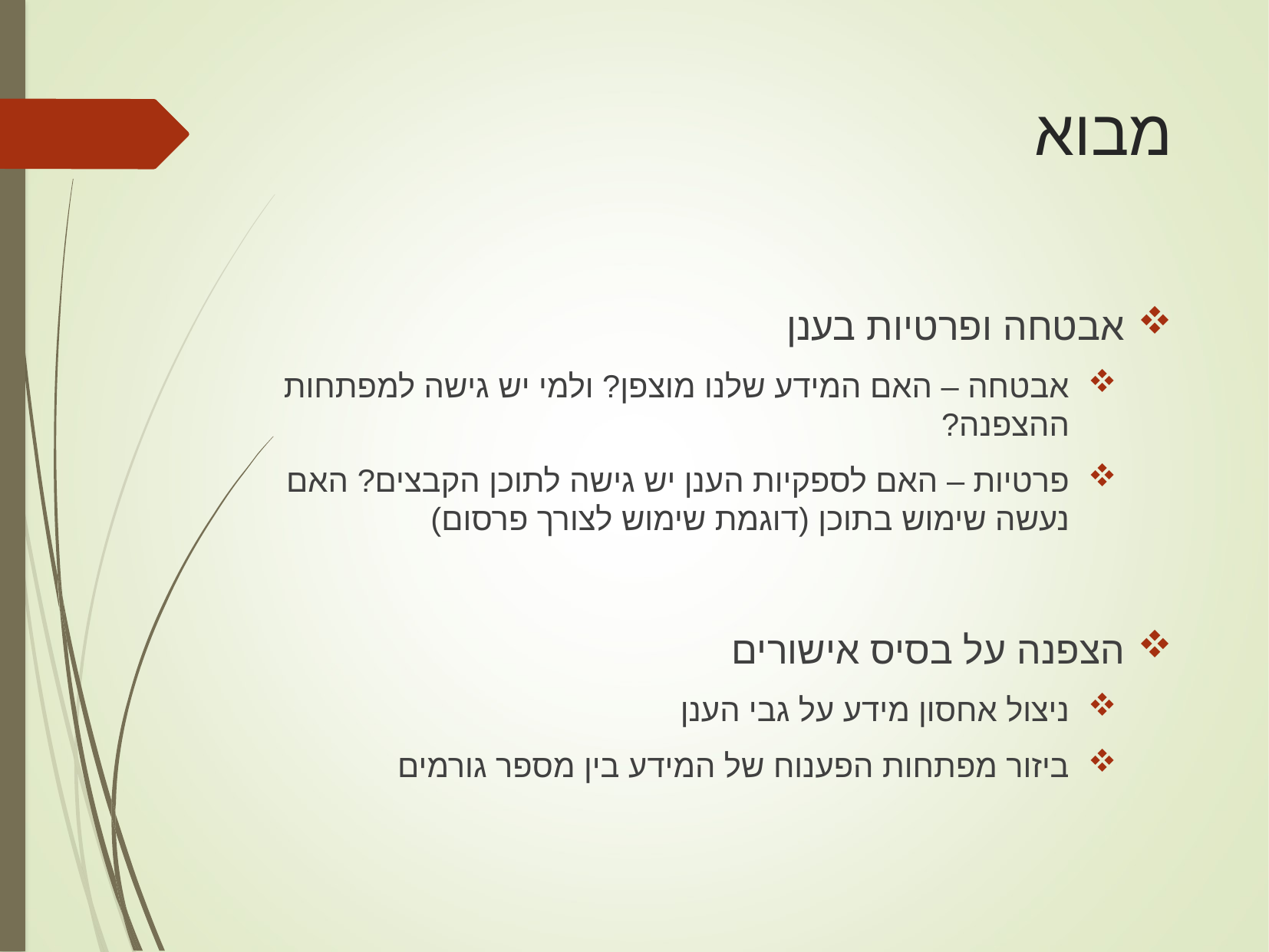

# מבוא
אבטחה ופרטיות בענן
אבטחה – האם המידע שלנו מוצפן? ולמי יש גישה למפתחות ההצפנה?
פרטיות – האם לספקיות הענן יש גישה לתוכן הקבצים? האם נעשה שימוש בתוכן (דוגמת שימוש לצורך פרסום)

הצפנה על בסיס אישורים
ניצול אחסון מידע על גבי הענן
ביזור מפתחות הפענוח של המידע בין מספר גורמים